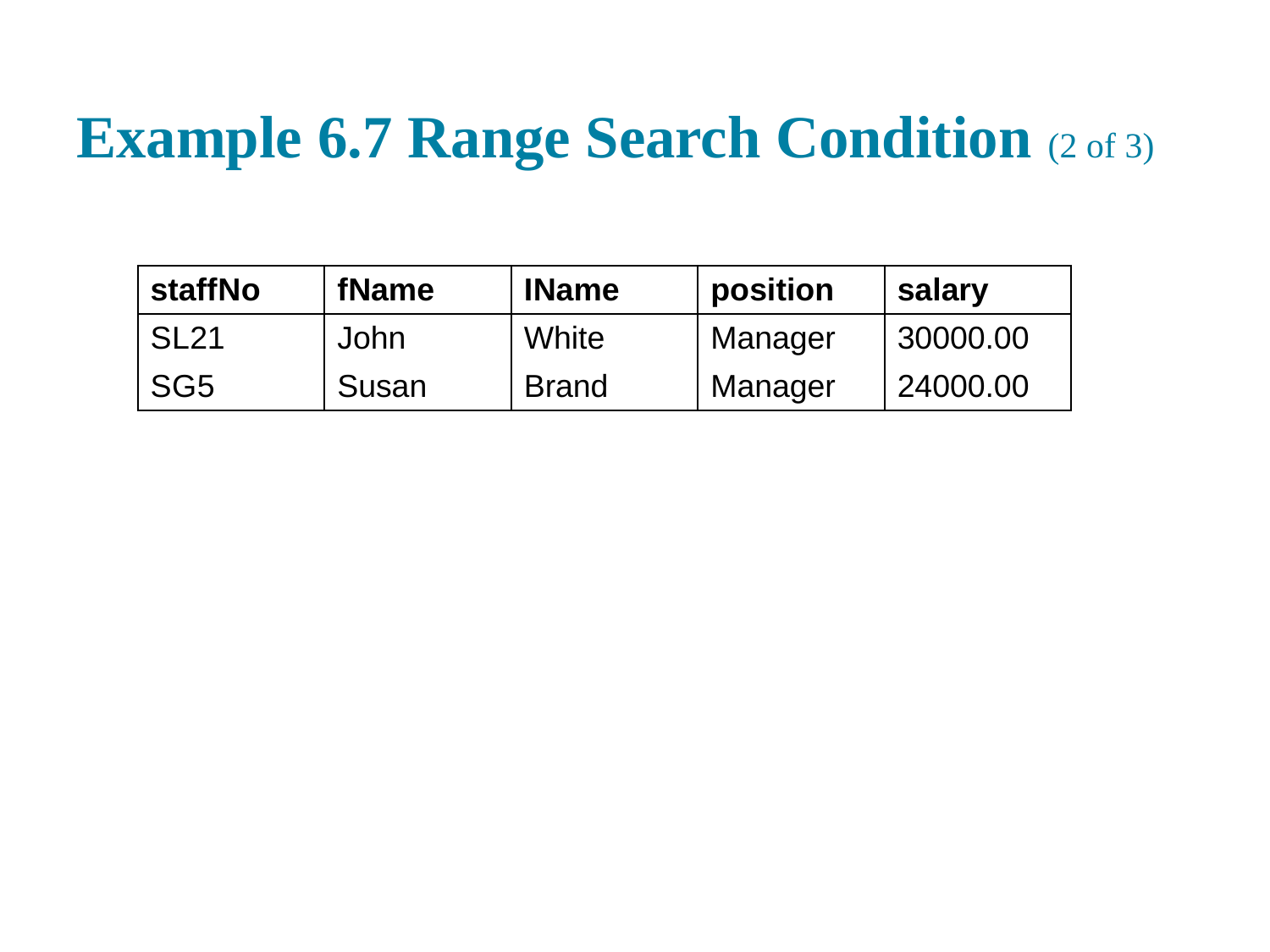

# Example 6.7 Range Search Condition (2 of 3)
| staff N o | f Name | I Name | position | salary |
| --- | --- | --- | --- | --- |
| S L 21 | John | White | Manager | 30000.00 |
| S G 5 | Susan | Brand | Manager | 24000.00 |